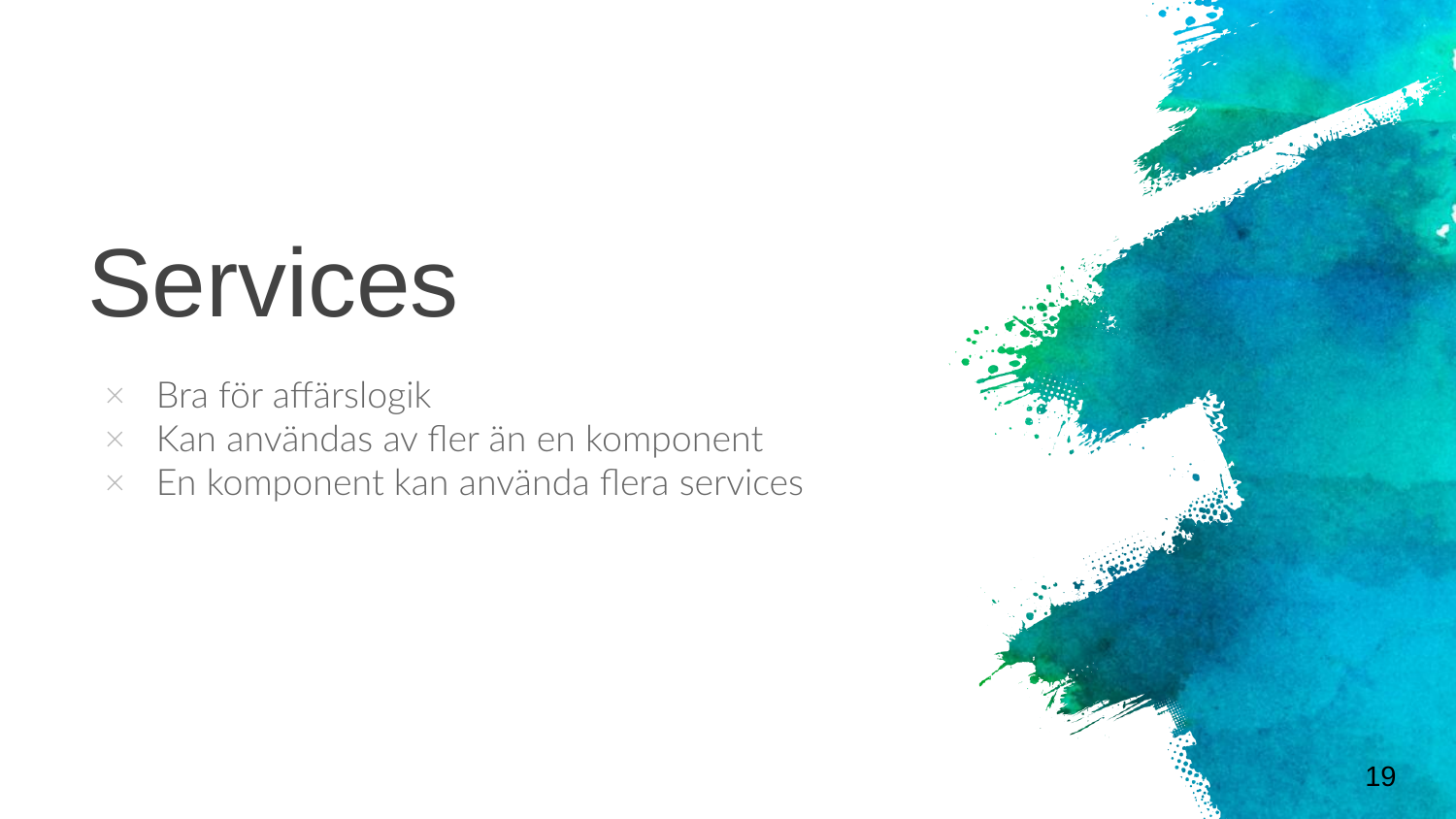

# Services
Bra för affärslogik
Kan användas av fler än en komponent
En komponent kan använda flera services
19